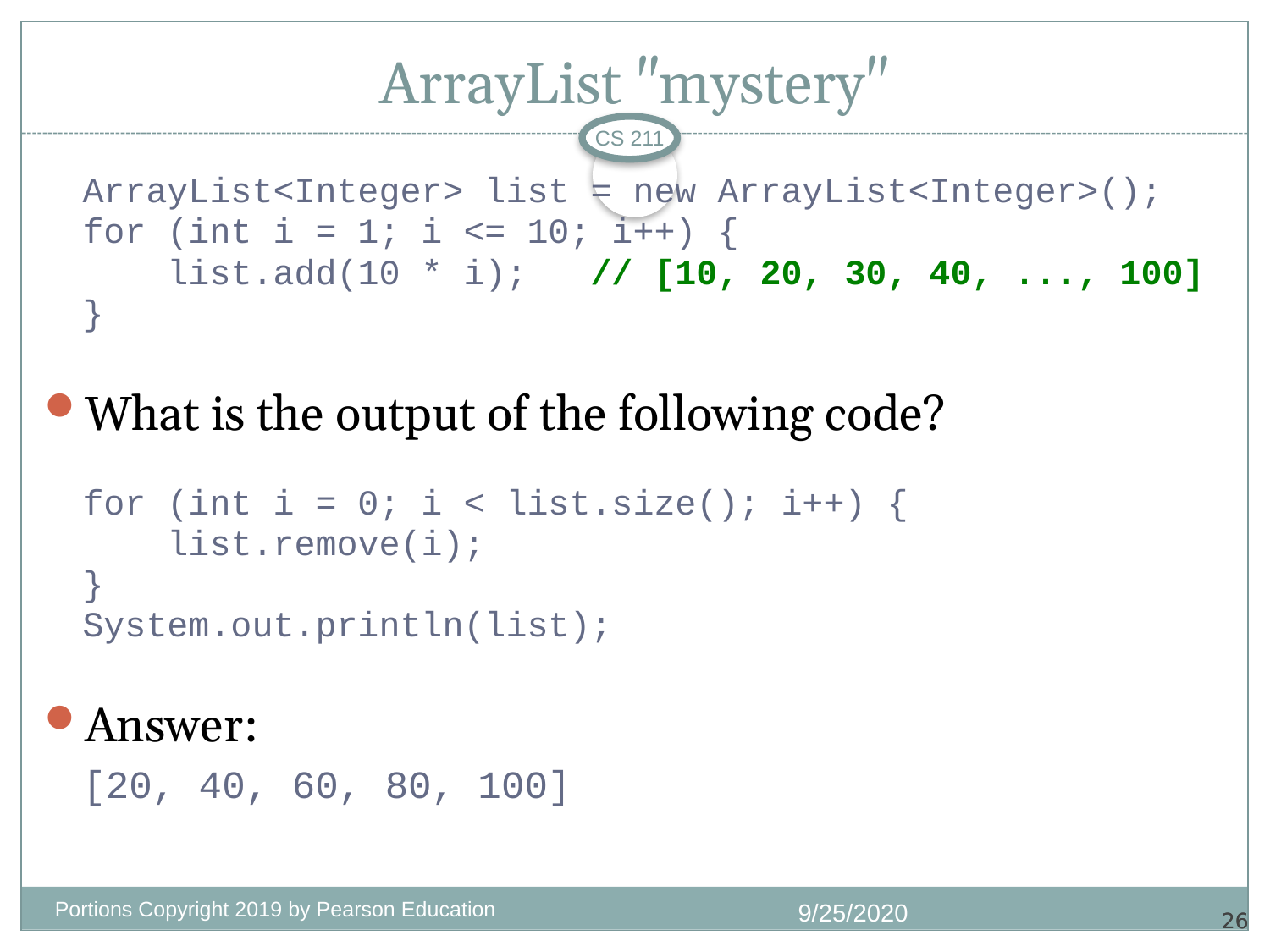

# ArrayList "mystery"
CS 211
ArrayList<Integer> list = new ArrayList<Integer>();
for (int i = 1; i <= 10; i++) {
    list.add(10 * i);   // [10, 20, 30, 40, ..., 100]
}

What is the output of the following code?

for (int i = 0; i < list.size(); i++) {
    list.remove(i);
}
System.out.println(list);

Answer:
[20, 40, 60, 80, 100]
Portions Copyright 2019 by Pearson Education
9/25/2020